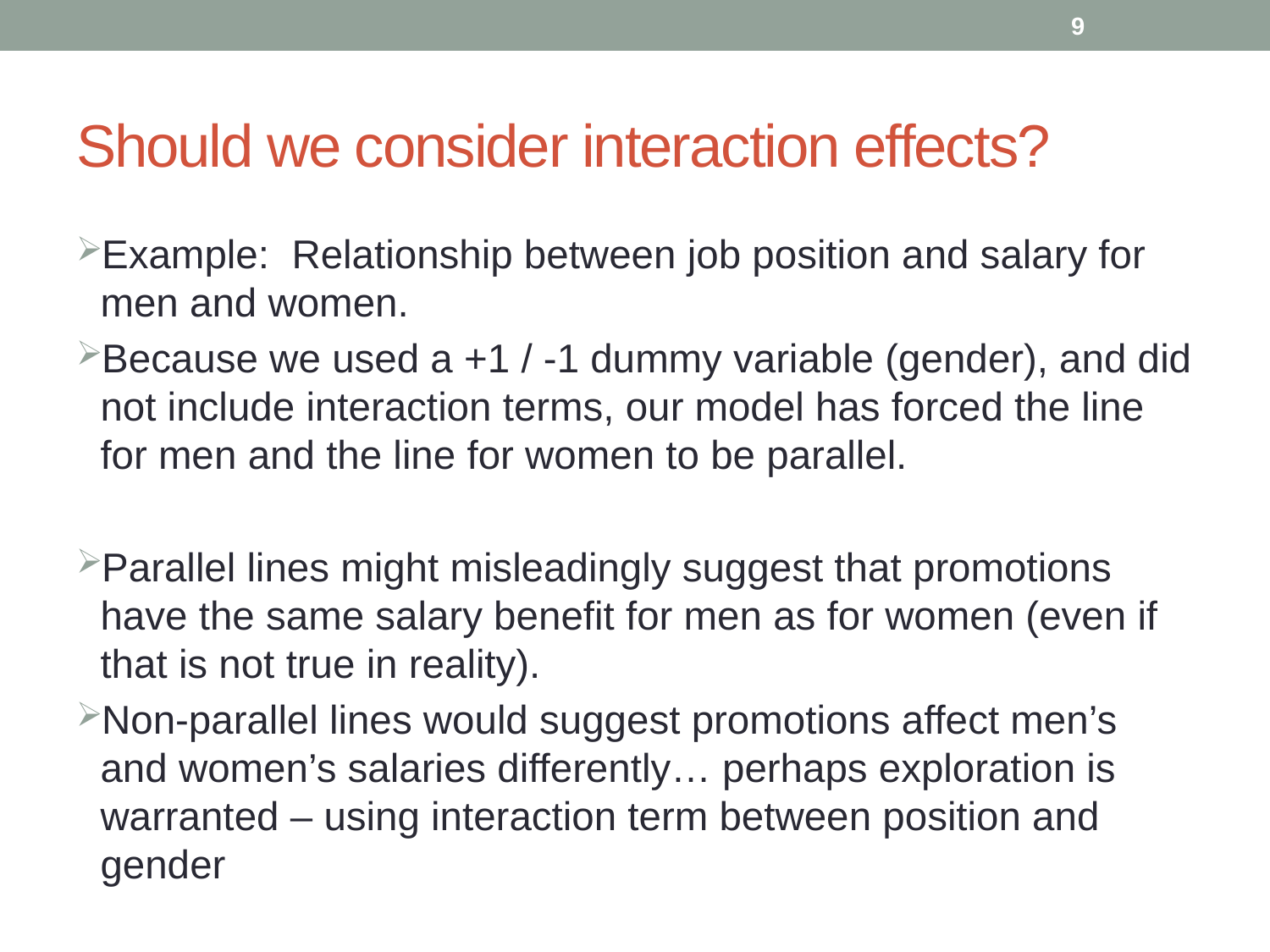

9
# Should we consider interaction effects?
Example:  Relationship between job position and salary for men and women.
Because we used a +1 / -1 dummy variable (gender), and did not include interaction terms, our model has forced the line for men and the line for women to be parallel.

Parallel lines might misleadingly suggest that promotions have the same salary benefit for men as for women (even if that is not true in reality).
Non-parallel lines would suggest promotions affect men’s and women’s salaries differently… perhaps exploration is warranted – using interaction term between position and gender